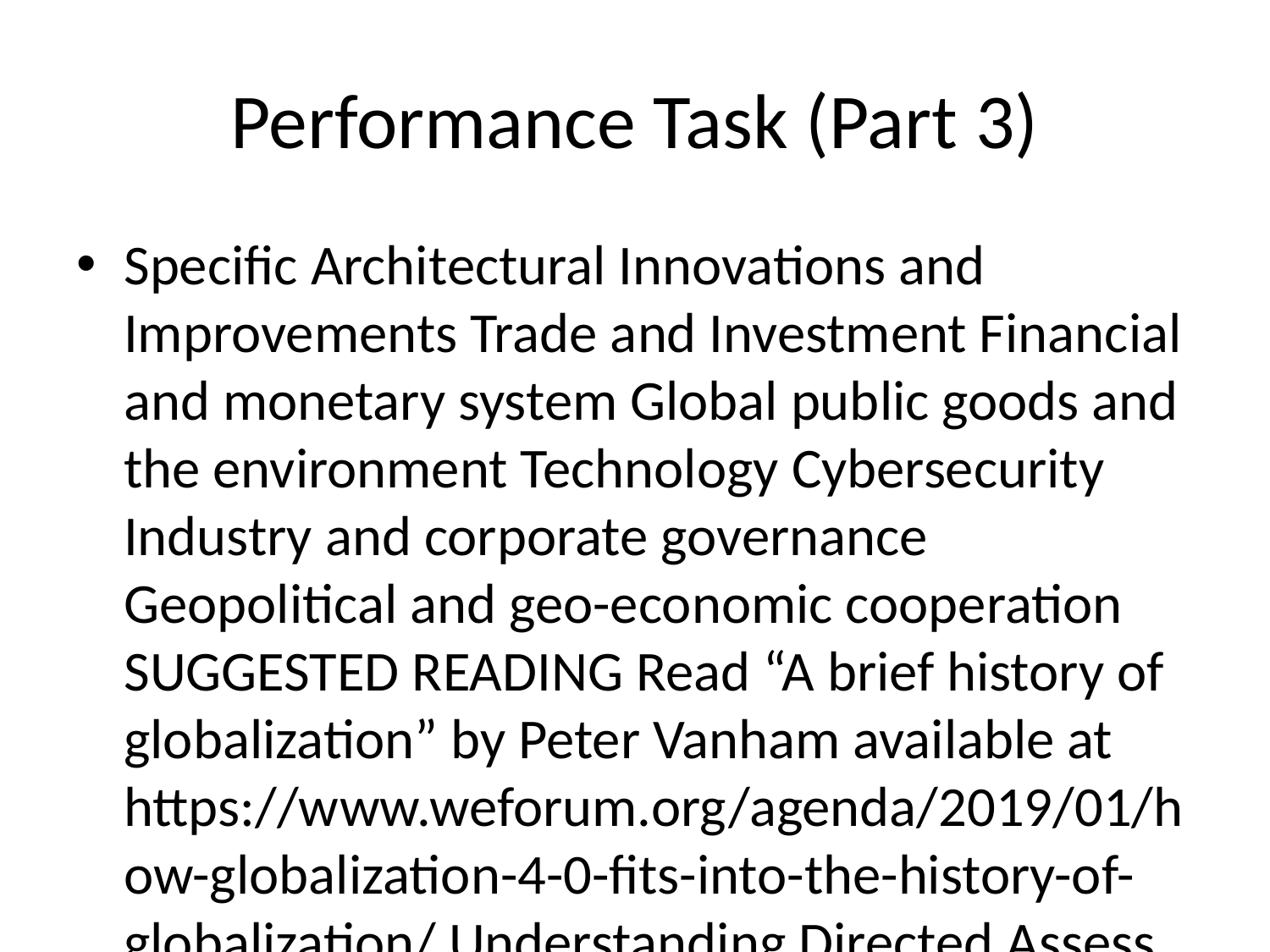

# Performance Task (Part 3)
Specific Architectural Innovations and Improvements Trade and Investment Financial and monetary system Global public goods and the environment Technology Cybersecurity Industry and corporate governance Geopolitical and geo-economic cooperation SUGGESTED READING Read “A brief history of globalization” by Peter Vanham available at https://www.weforum.org/agenda/2019/01/how-globalization-4-0-fits-into-the-history-of-globalization/ Understanding Directed Assess Rubrics These rubrics were used